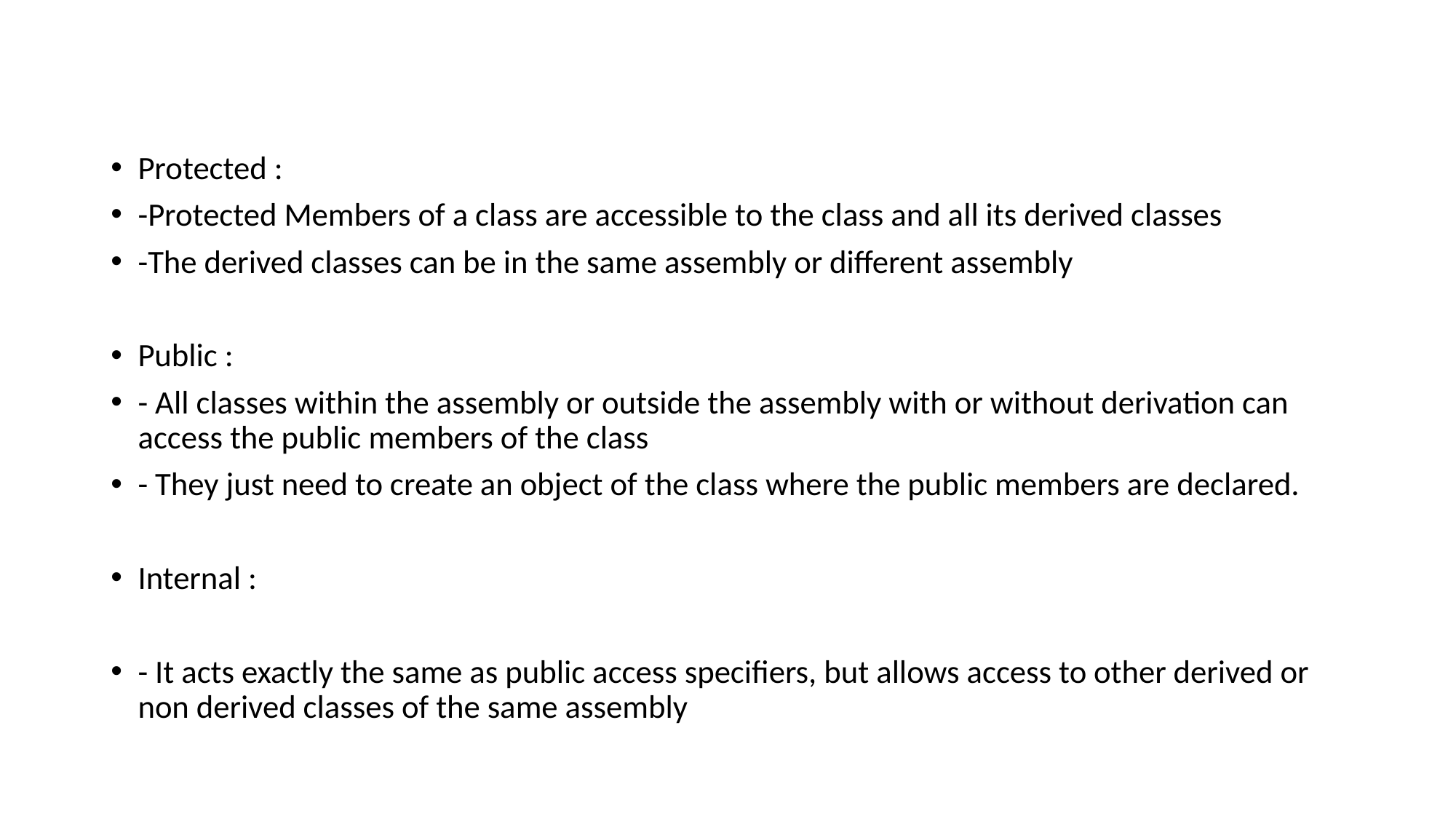

#
Protected :
-Protected Members of a class are accessible to the class and all its derived classes
-The derived classes can be in the same assembly or different assembly

Public :
- All classes within the assembly or outside the assembly with or without derivation can access the public members of the class
- They just need to create an object of the class where the public members are declared.

Internal :

- It acts exactly the same as public access specifiers, but allows access to other derived or non derived classes of the same assembly